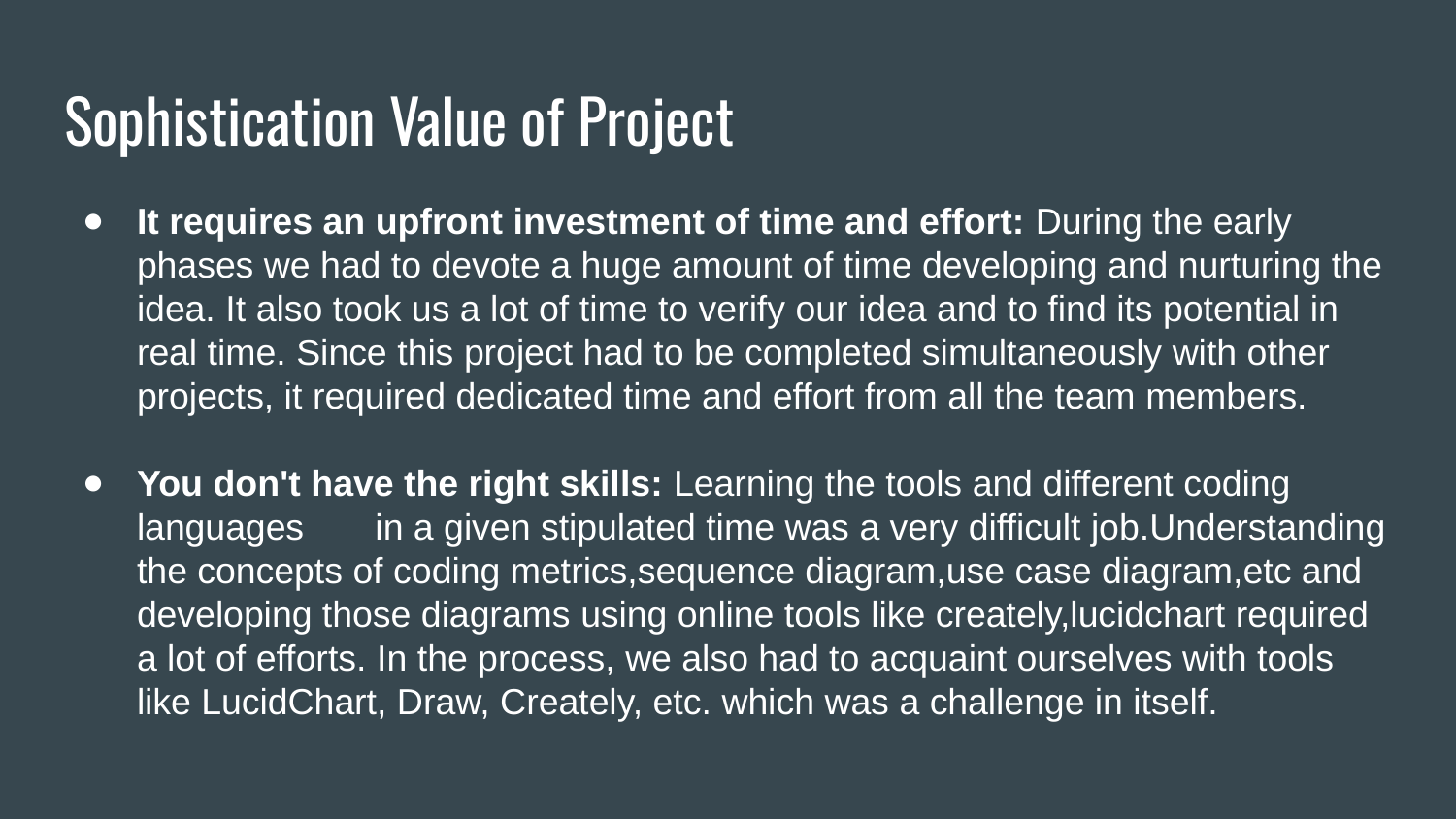

# Sophistication Value of Project
It requires an upfront investment of time and effort: During the early phases we had to devote a huge amount of time developing and nurturing the idea. It also took us a lot of time to verify our idea and to find its potential in real time. Since this project had to be completed simultaneously with other projects, it required dedicated time and effort from all the team members.

You don't have the right skills: Learning the tools and different coding languages       in a given stipulated time was a very difficult job.Understanding the concepts of coding metrics,sequence diagram,use case diagram,etc and developing those diagrams using online tools like creately,lucidchart required a lot of efforts. In the process, we also had to acquaint ourselves with tools like LucidChart, Draw, Creately, etc. which was a challenge in itself.